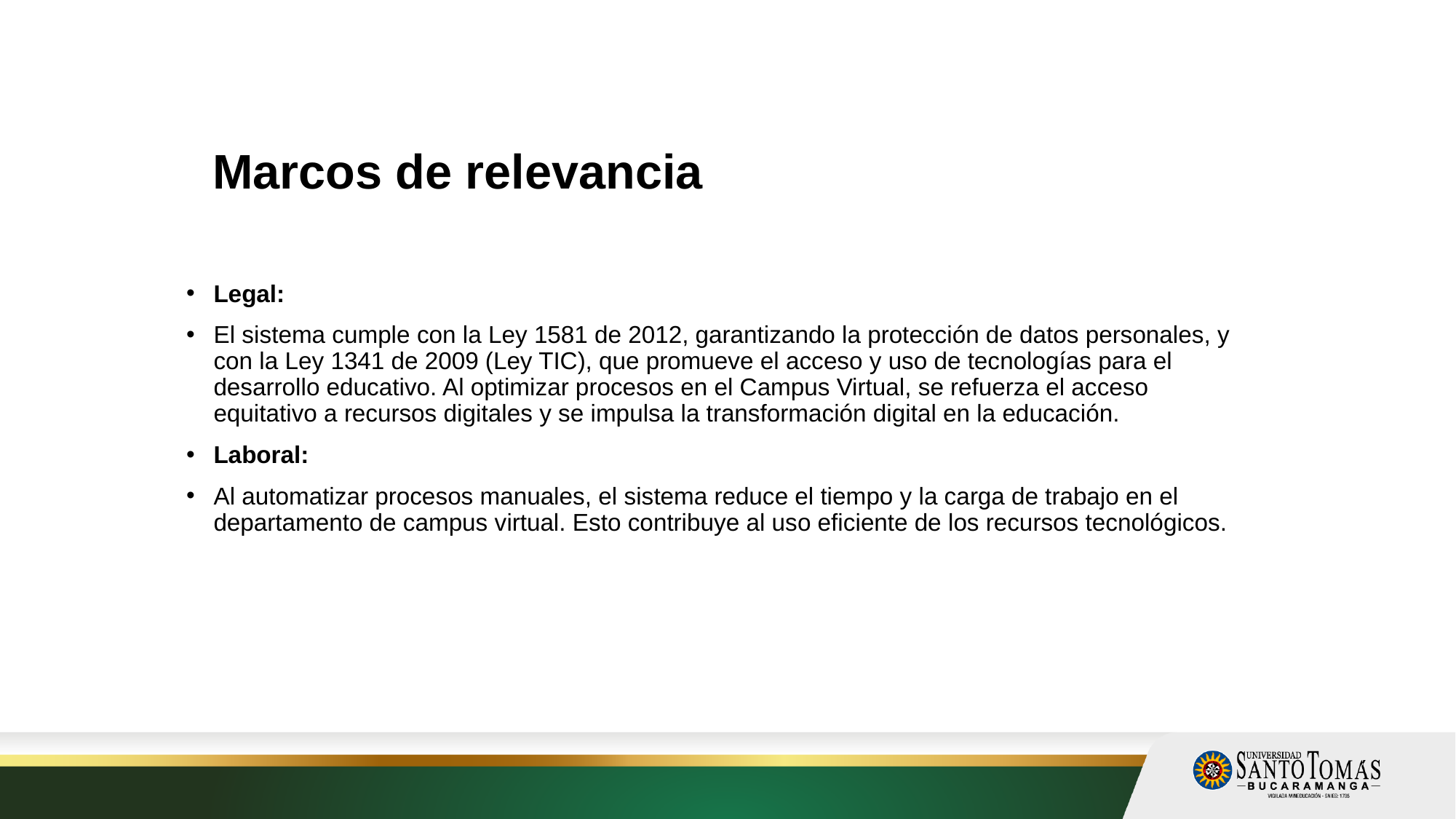

# Marcos de relevancia
Legal:
El sistema cumple con la Ley 1581 de 2012, garantizando la protección de datos personales, y con la Ley 1341 de 2009 (Ley TIC), que promueve el acceso y uso de tecnologías para el desarrollo educativo. Al optimizar procesos en el Campus Virtual, se refuerza el acceso equitativo a recursos digitales y se impulsa la transformación digital en la educación.
Laboral:
Al automatizar procesos manuales, el sistema reduce el tiempo y la carga de trabajo en el departamento de campus virtual. Esto contribuye al uso eficiente de los recursos tecnológicos.